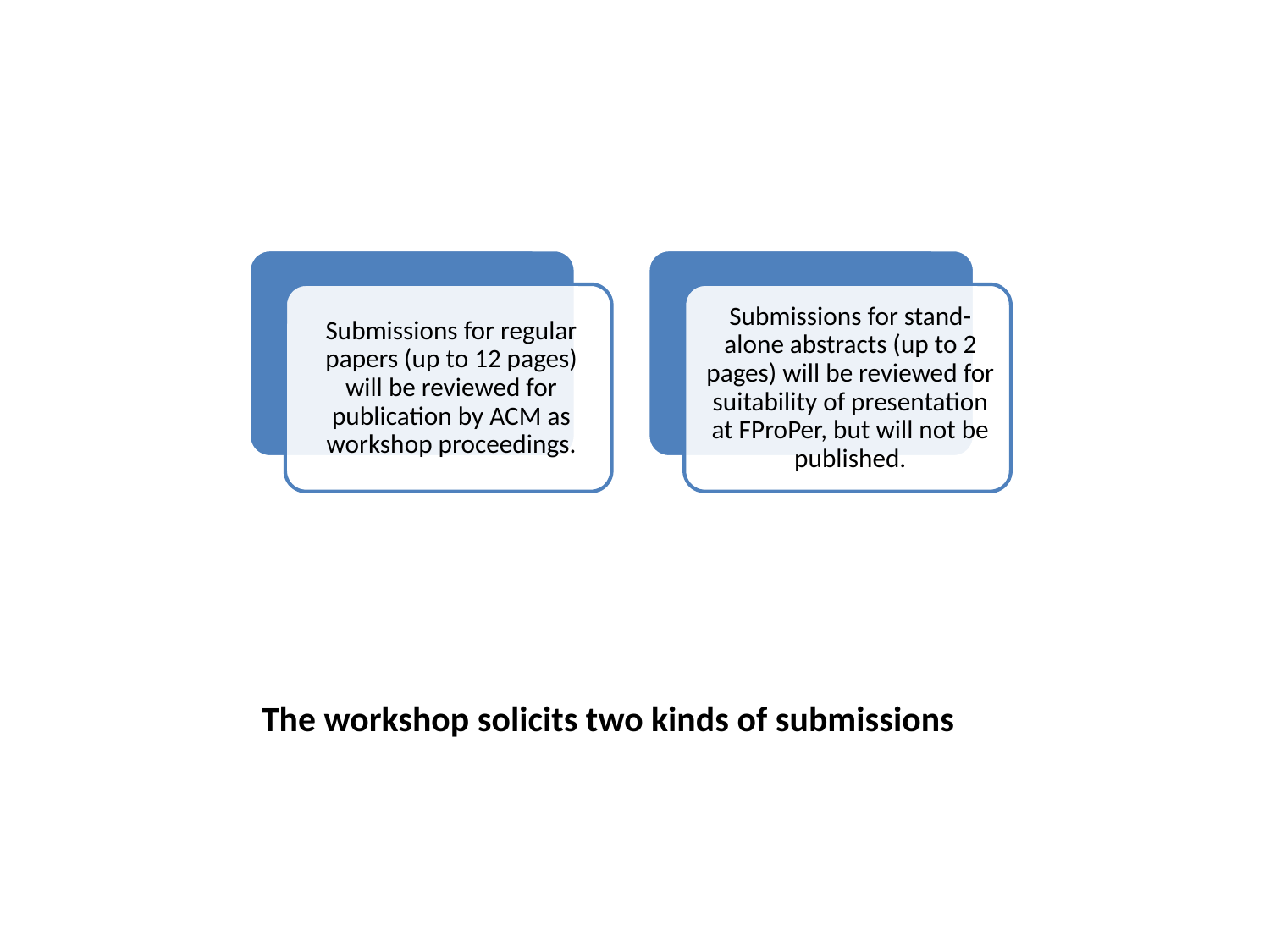

Submissions for regular papers (up to 12 pages) will be reviewed for publication by ACM as workshop proceedings.
Submissions for stand-alone abstracts (up to 2 pages) will be reviewed for suitability of presentation at FProPer, but will not be published.
# The workshop solicits two kinds of submissions